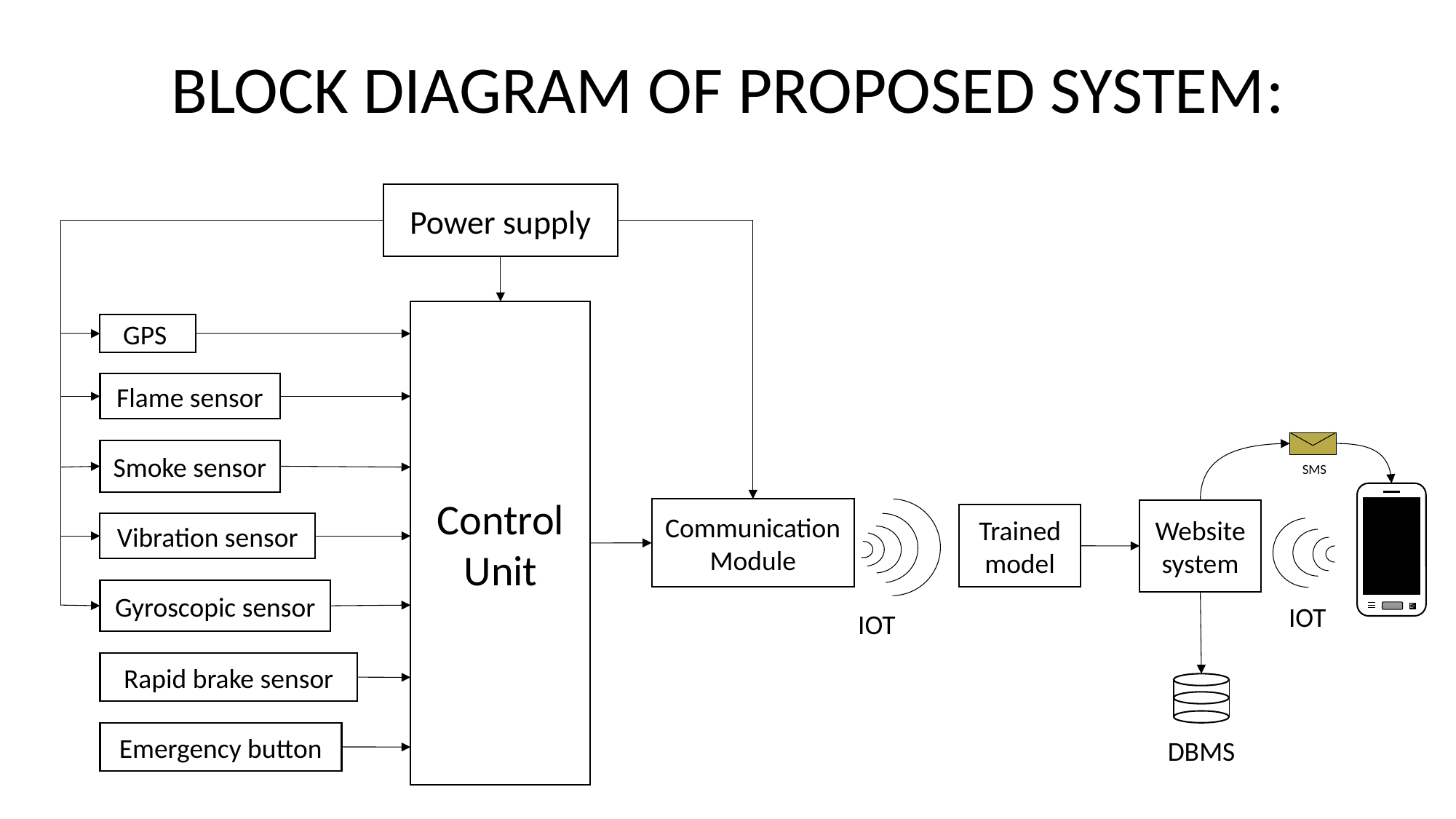

# BLOCK DIAGRAM OF PROPOSED SYSTEM:

Power supply
Control
Unit
GPS
Flame sensor

Smoke sensor
SMS

Communication Module

Website system
Trained model
Vibration sensor

Gyroscopic sensor
IOT

IOT
Rapid brake sensor

Emergency button
DBMS